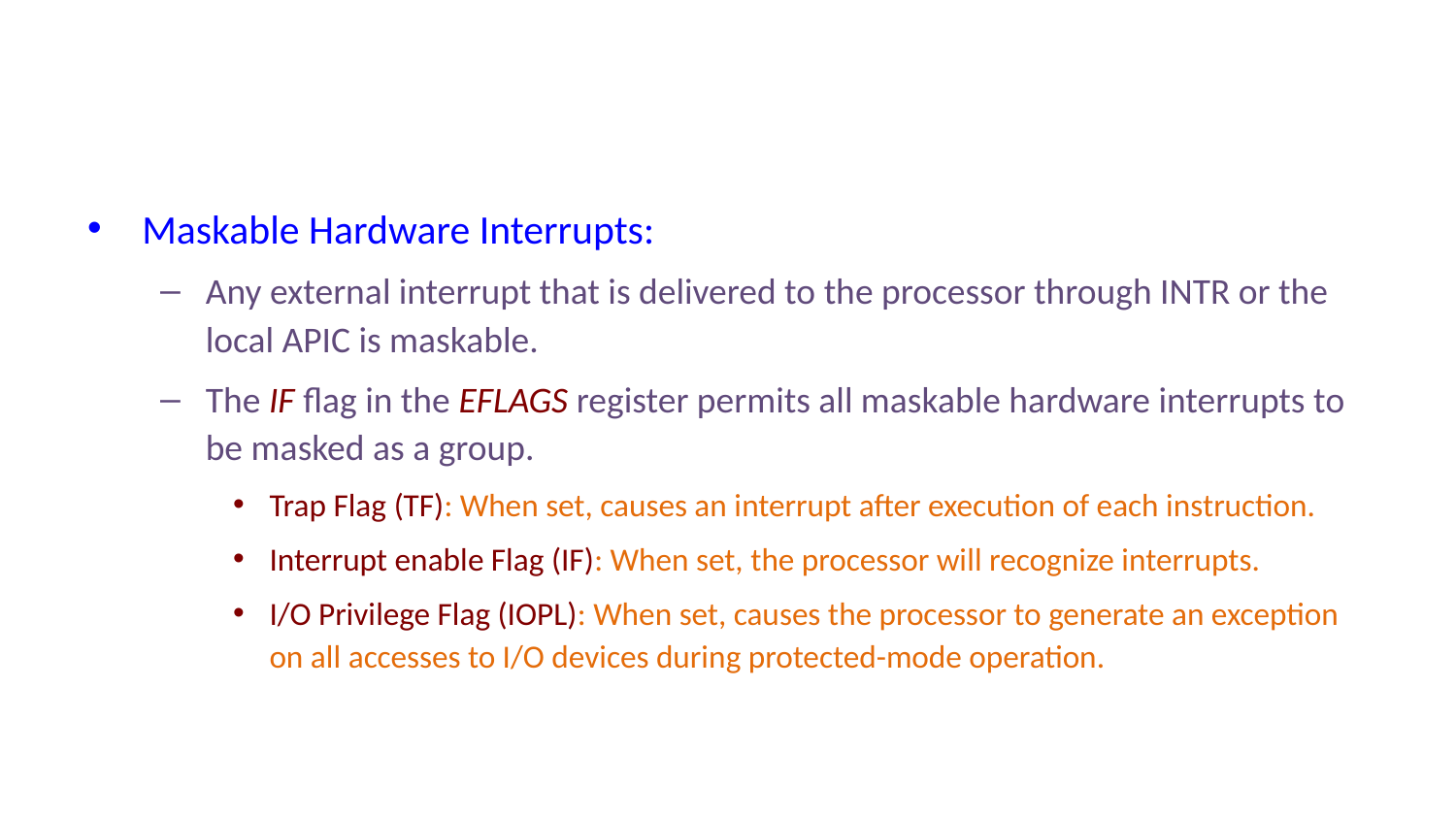

#
Maskable Hardware Interrupts:
Any external interrupt that is delivered to the processor through INTR or the local APIC is maskable.
The IF flag in the EFLAGS register permits all maskable hardware interrupts to be masked as a group.
Trap Flag (TF): When set, causes an interrupt after execution of each instruction.
Interrupt enable Flag (IF): When set, the processor will recognize interrupts.
I/O Privilege Flag (IOPL): When set, causes the processor to generate an exception on all accesses to I/O devices during protected-mode operation.